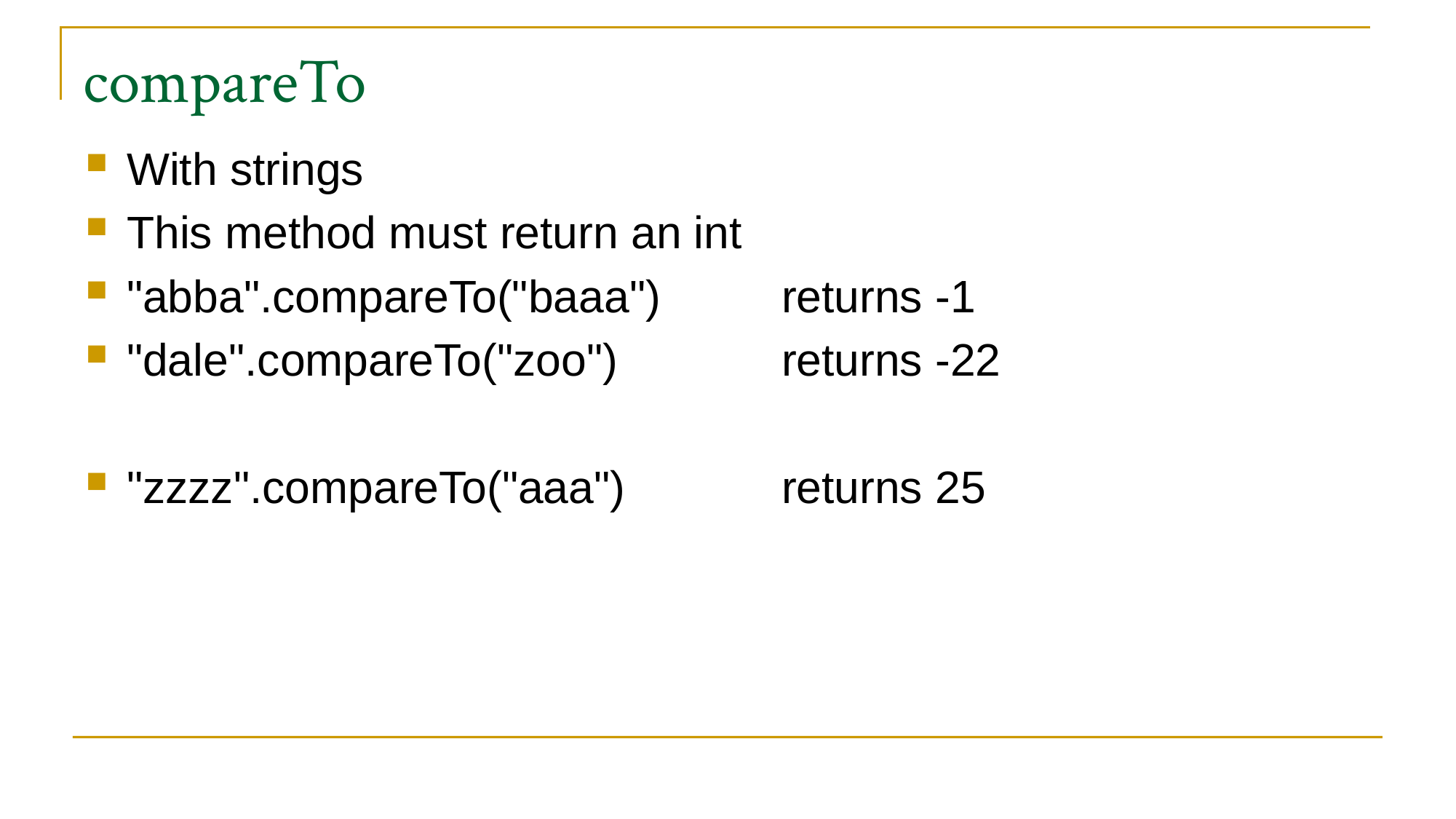

# compareTo
With strings
This method must return an int
"abba".compareTo("baaa")  	returns -1
"dale".compareTo("zoo")		returns -22

"zzzz".compareTo("aaa")		returns 25